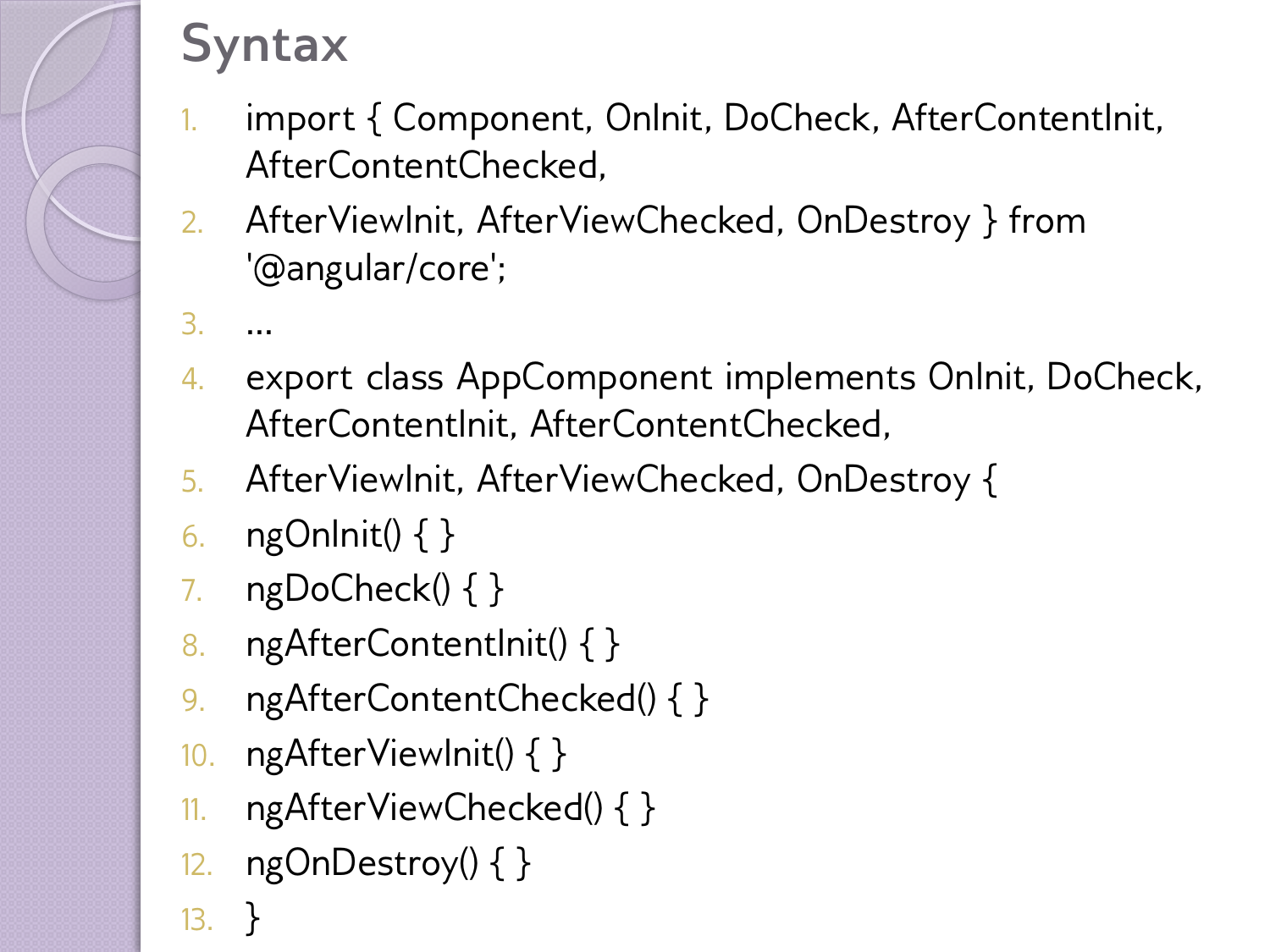

# Syntax
import { Component, OnInit, DoCheck, AfterContentInit, AfterContentChecked,
AfterViewInit, AfterViewChecked, OnDestroy } from '@angular/core';
...
export class AppComponent implements OnInit, DoCheck, AfterContentInit, AfterContentChecked,
AfterViewInit, AfterViewChecked, OnDestroy {
ngOnInit() { }
ngDoCheck() { }
ngAfterContentInit() { }
ngAfterContentChecked() { }
ngAfterViewInit() { }
ngAfterViewChecked() { }
ngOnDestroy() { }
}